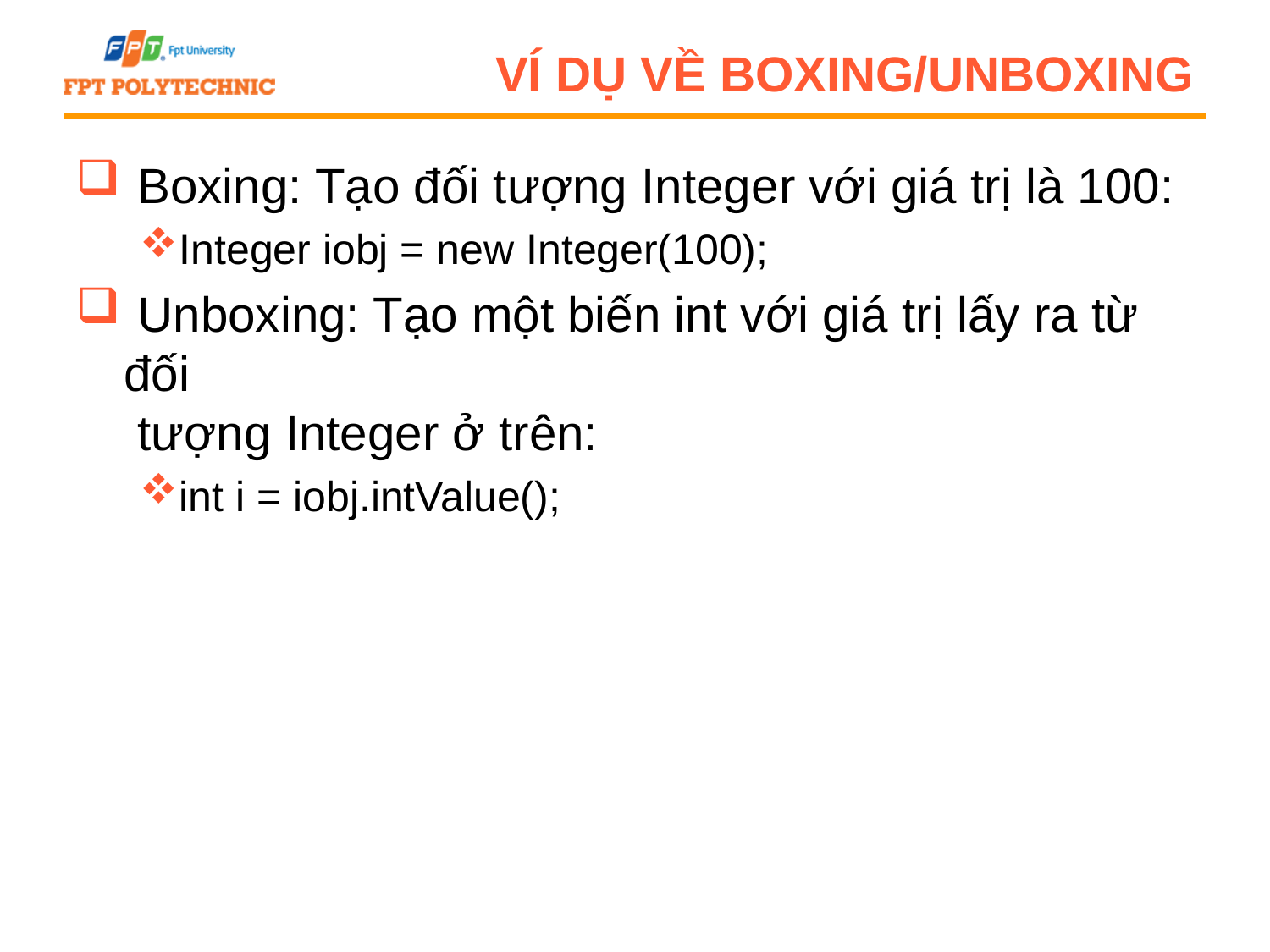

# Ví dụ về boxing/unboxing
 Boxing: Tạo đối tượng Integer với giá trị là 100:
Integer iobj = new Integer(100);
 Unboxing: Tạo một biến int với giá trị lấy ra từ đối
 tượng Integer ở trên:
int i = iobj.intValue();